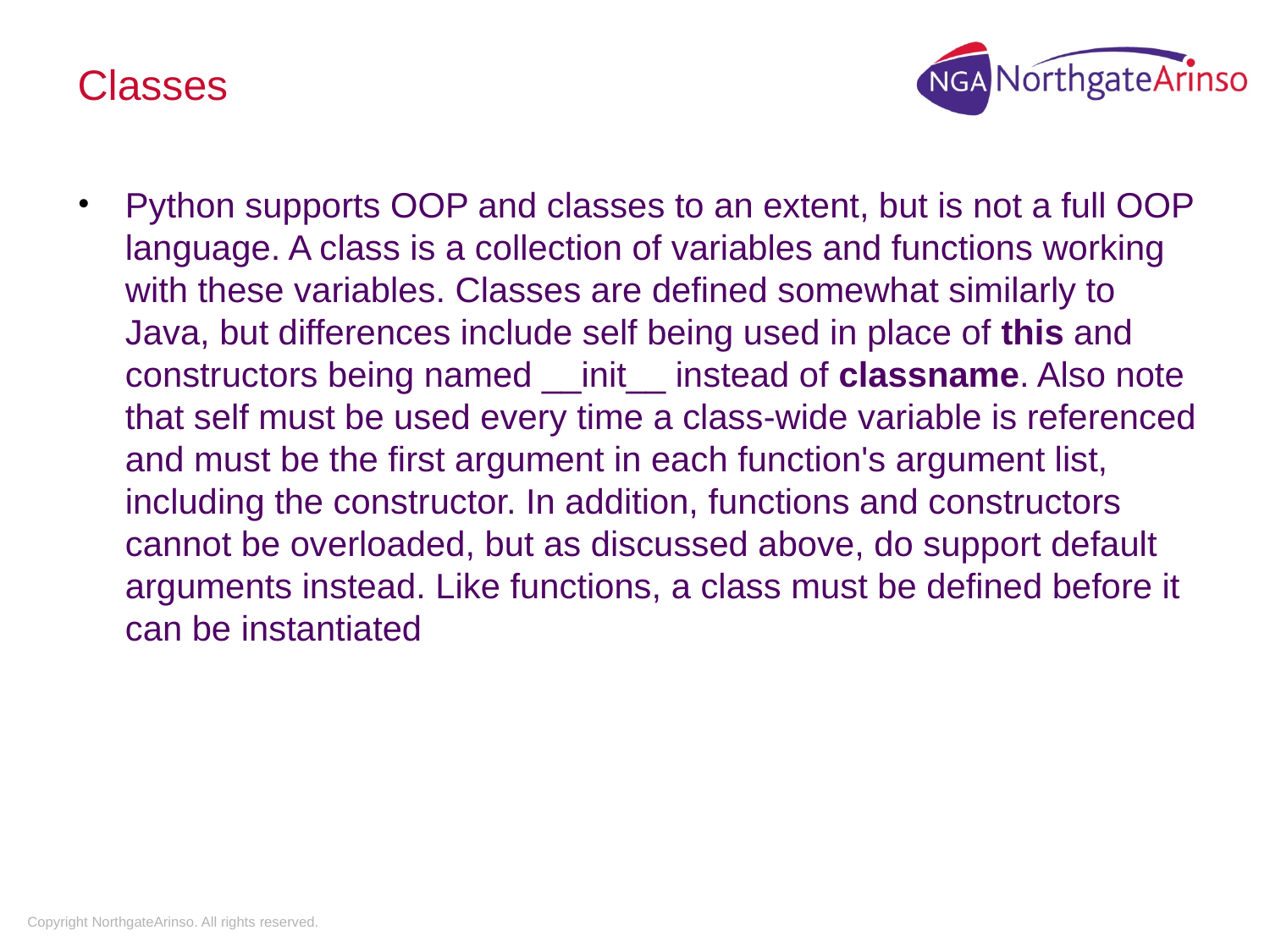

# Classes
Python supports OOP and classes to an extent, but is not a full OOP language. A class is a collection of variables and functions working with these variables. Classes are defined somewhat similarly to Java, but differences include self being used in place of this and constructors being named __init__ instead of classname. Also note that self must be used every time a class-wide variable is referenced and must be the first argument in each function's argument list, including the constructor. In addition, functions and constructors cannot be overloaded, but as discussed above, do support default arguments instead. Like functions, a class must be defined before it can be instantiated